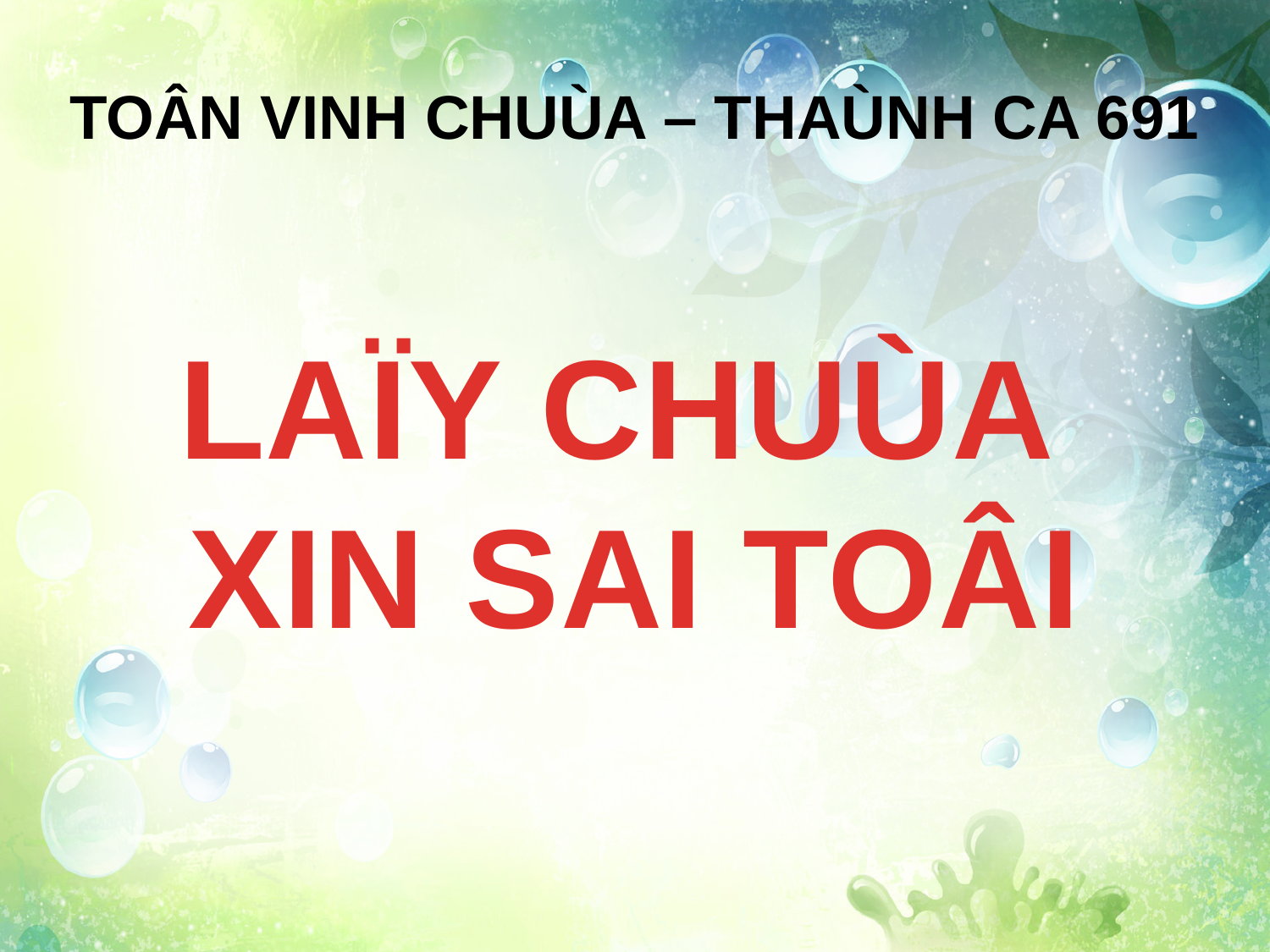

TOÂN VINH CHUÙA – THAÙNH CA 691
LAÏY CHUÙA
XIN SAI TOÂI